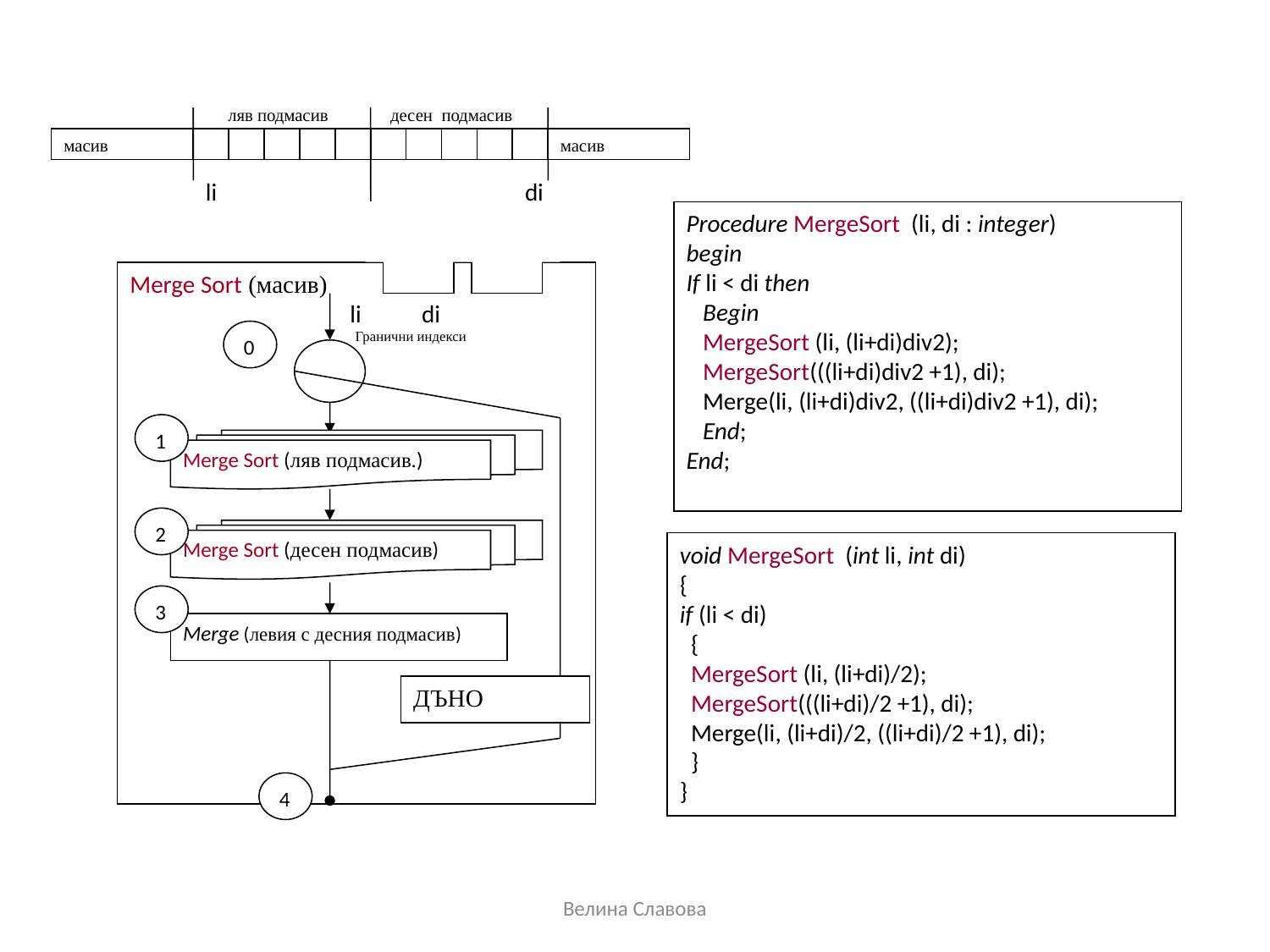

ляв подмасив              десен  подмасив

масив

масив
li
di
Procedure MergeSort  (li, di : integer)
begin
If li < di then
   Begin
   MergeSort (li, (li+di)div2);
   MergeSort(((li+di)div2 +1), di);
   Merge(li, (li+di)div2, ((li+di)div2 +1), di);
   End;
End;

Merge Sort (масив)
                                        li           di
                                                                       Гранични индекси

0

1

Merge Sort (ляв подмасив.)

2
Merge Sort (десен подмасив)

3
Merge (левия с десния подмасив)

ДЪНО

4
void MergeSort  (int li, int di)
{
if (li < di)
  {
  MergeSort (li, (li+di)/2);
  MergeSort(((li+di)/2 +1), di);
  Merge(li, (li+di)/2, ((li+di)/2 +1), di);
  }
}
Велина Славова